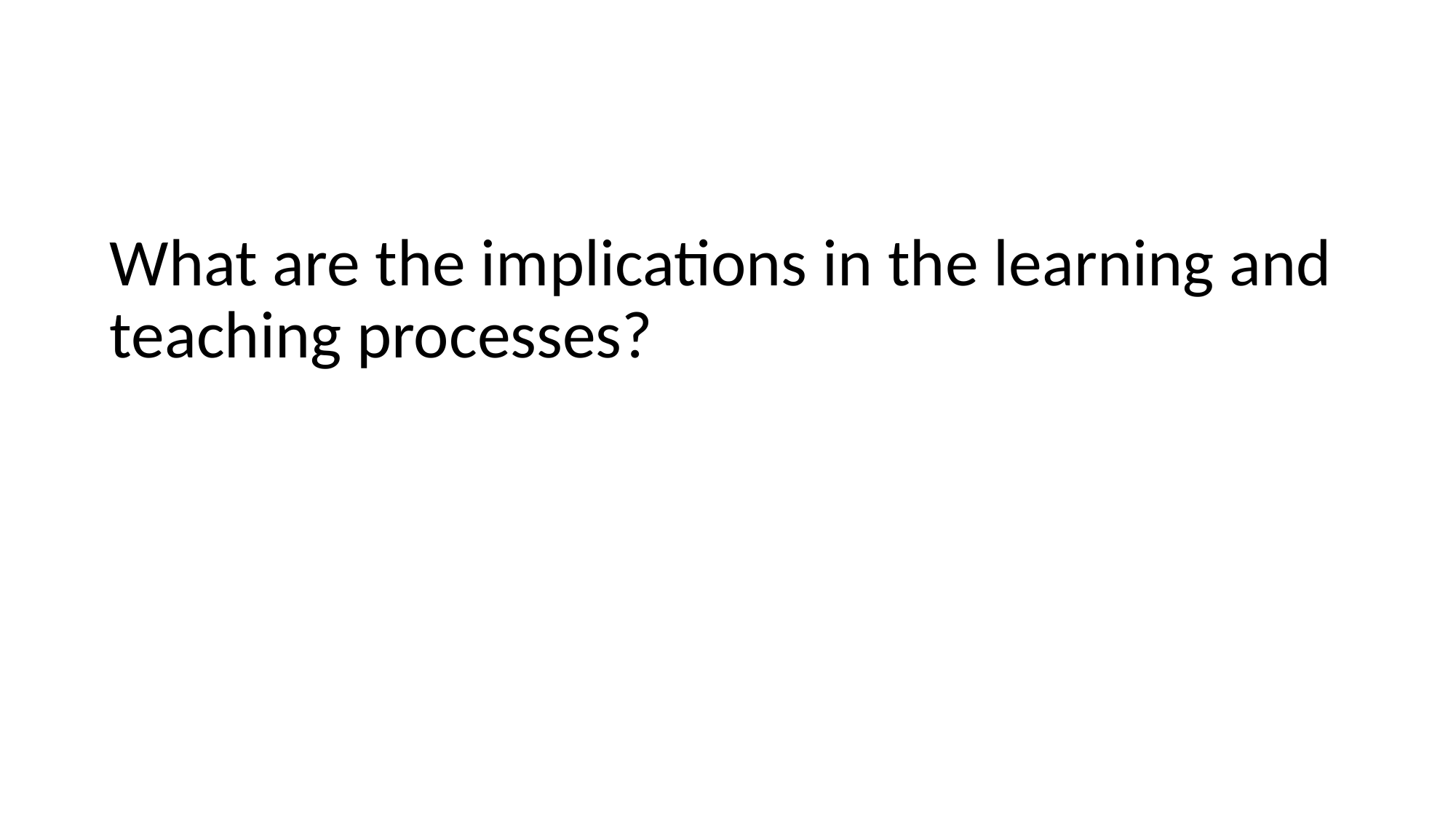

# What are the implications in the learning and teaching processes?